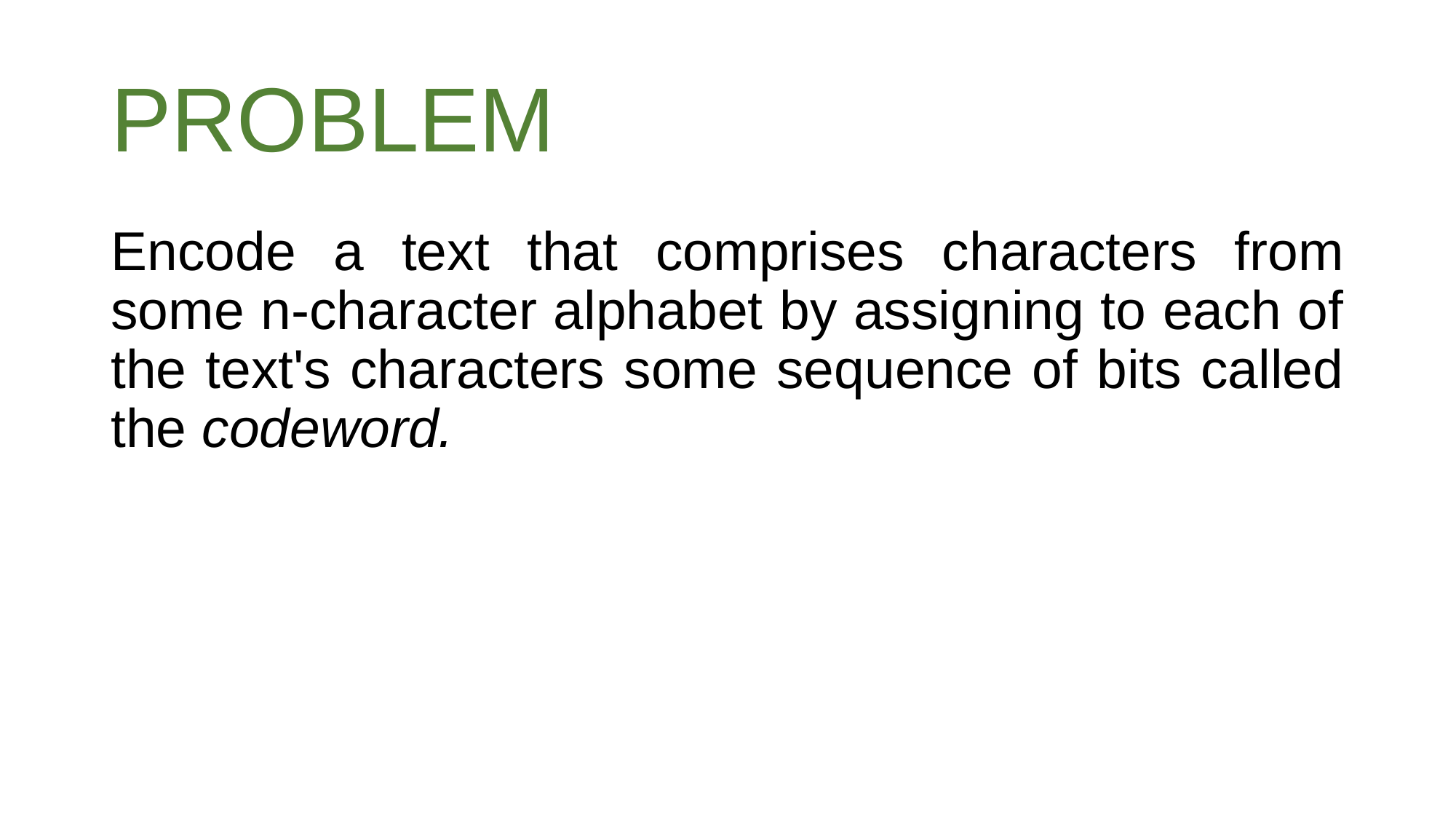

# PROBLEM
Encode a text that comprises characters from some n-character alphabet by assigning to each of the text's characters some sequence of bits called the codeword.